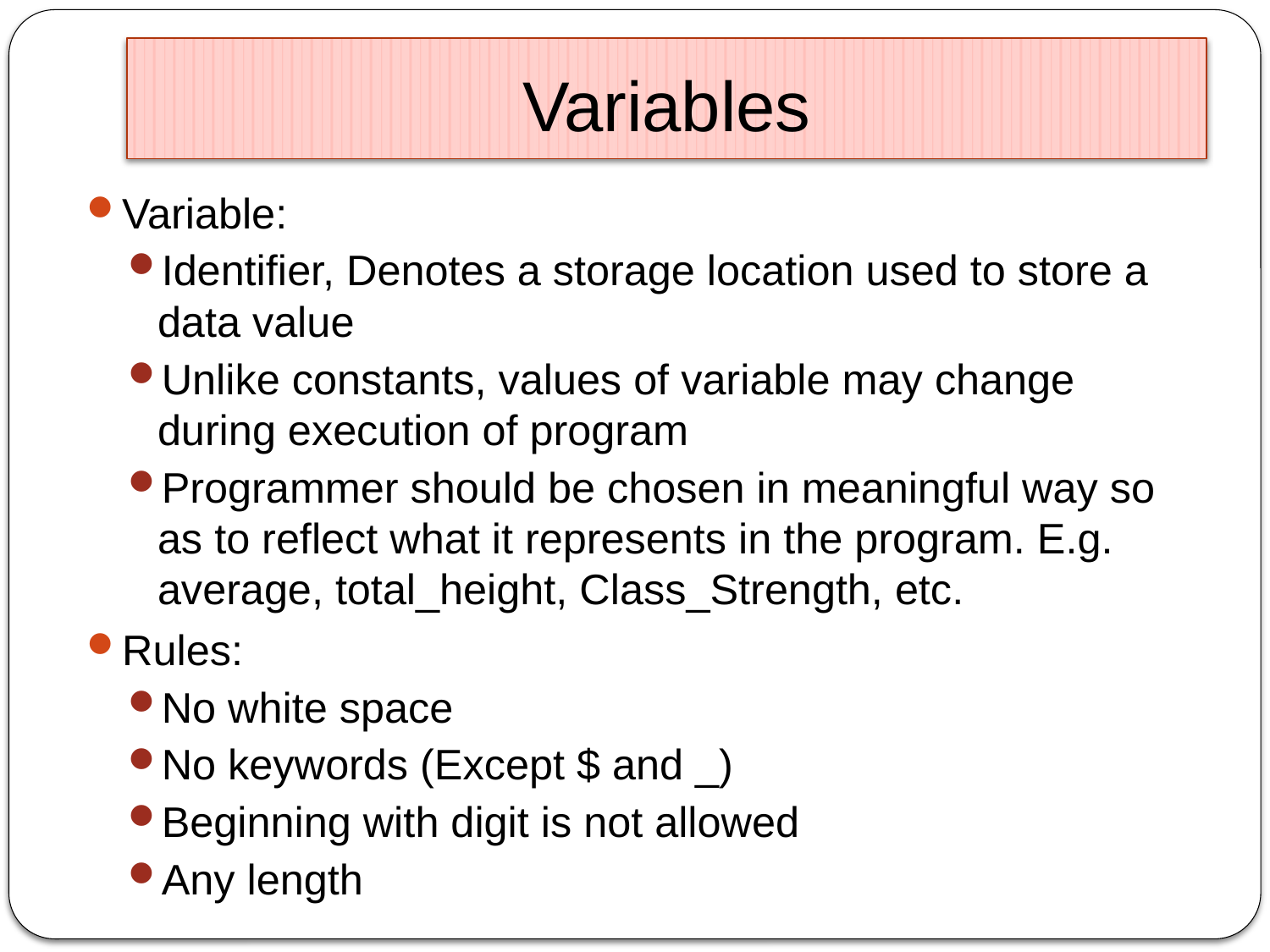

# Variables
Variable:
Identifier, Denotes a storage location used to store a data value
Unlike constants, values of variable may change during execution of program
Programmer should be chosen in meaningful way so as to reflect what it represents in the program. E.g. average, total_height, Class_Strength, etc.
Rules:
No white space
No keywords (Except $ and _)
Beginning with digit is not allowed
Any length